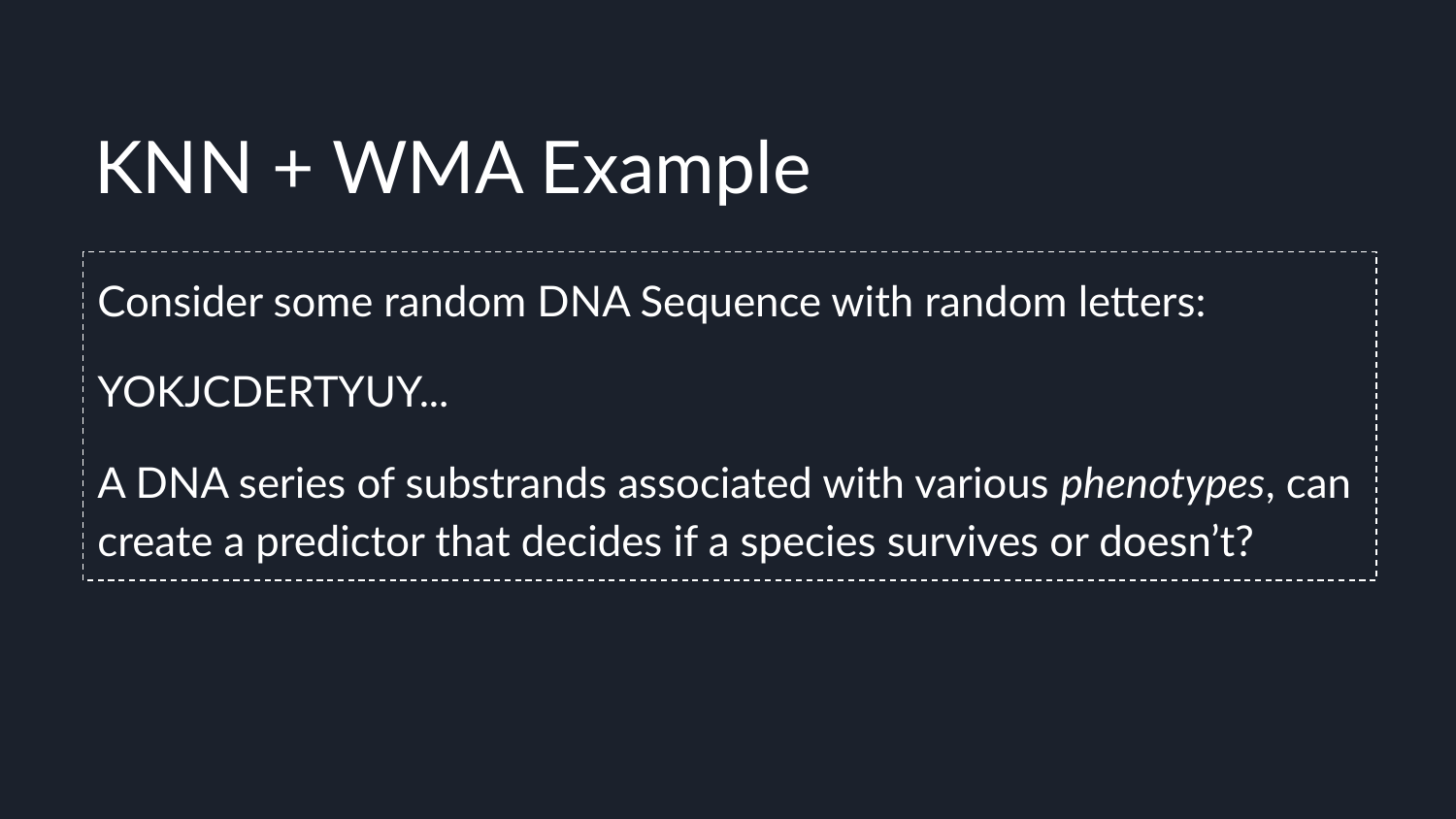

KNN + WMA Example

Selling your idea
Consider some random DNA Sequence with random letters:
YOKJCDERTYUY...
A DNA series of substrands associated with various phenotypes, can create a predictor that decides if a species survives or doesn’t?